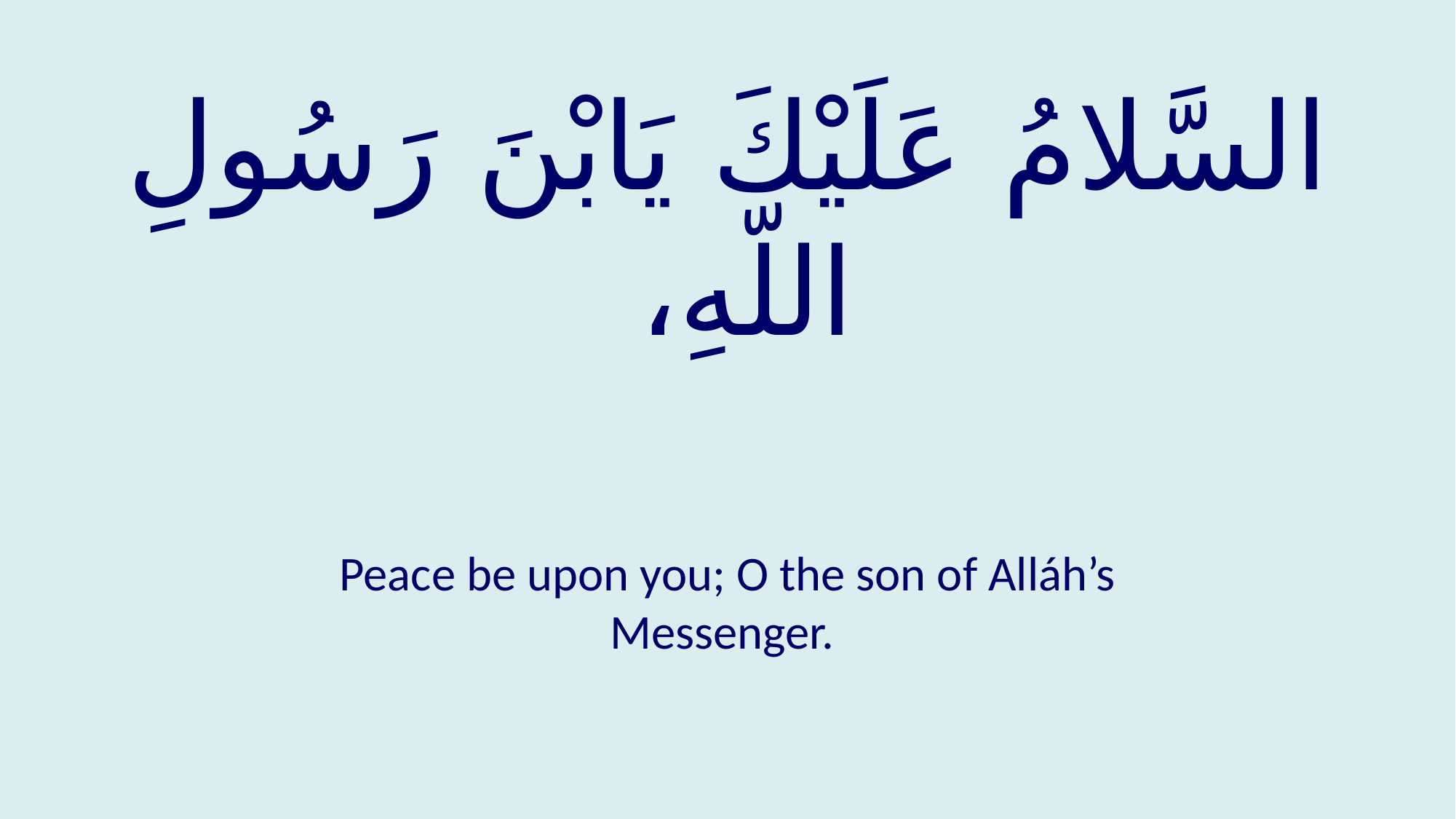

# السَّلامُ عَلَيْكَ يَابْنَ رَسُولِ اللّهِ،
Peace be upon you; O the son of Alláh’s Messenger.